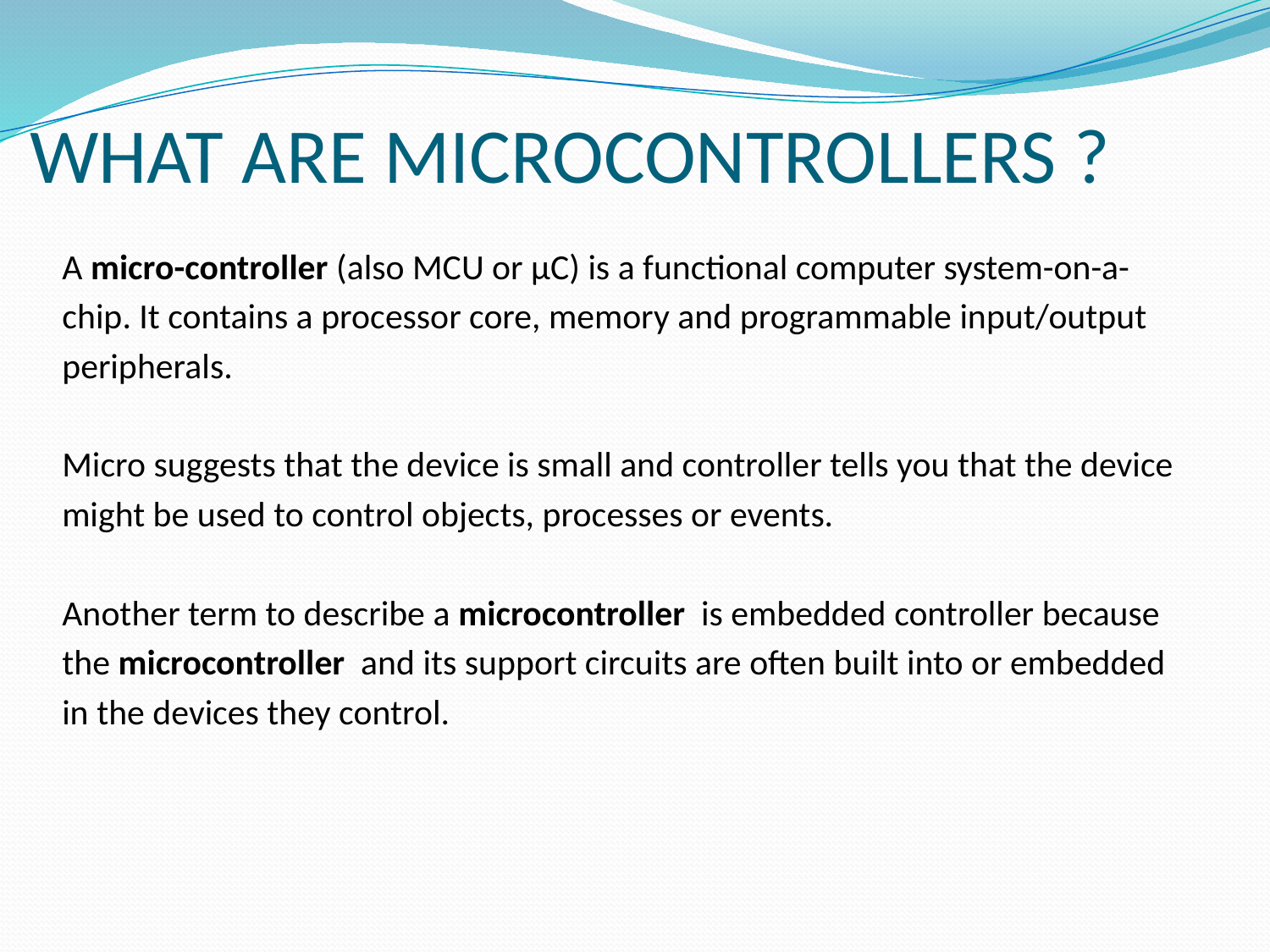

# WHAT ARE MICROCONTROLLERS ?
A micro-controller (also MCU or µC) is a functional computer system-on-a-
chip. It contains a processor core, memory and programmable input/output
peripherals.

Micro suggests that the device is small and controller tells you that the device
might be used to control objects, processes or events.

Another term to describe a microcontroller  is embedded controller because
the microcontroller  and its support circuits are often built into or embedded
in the devices they control.